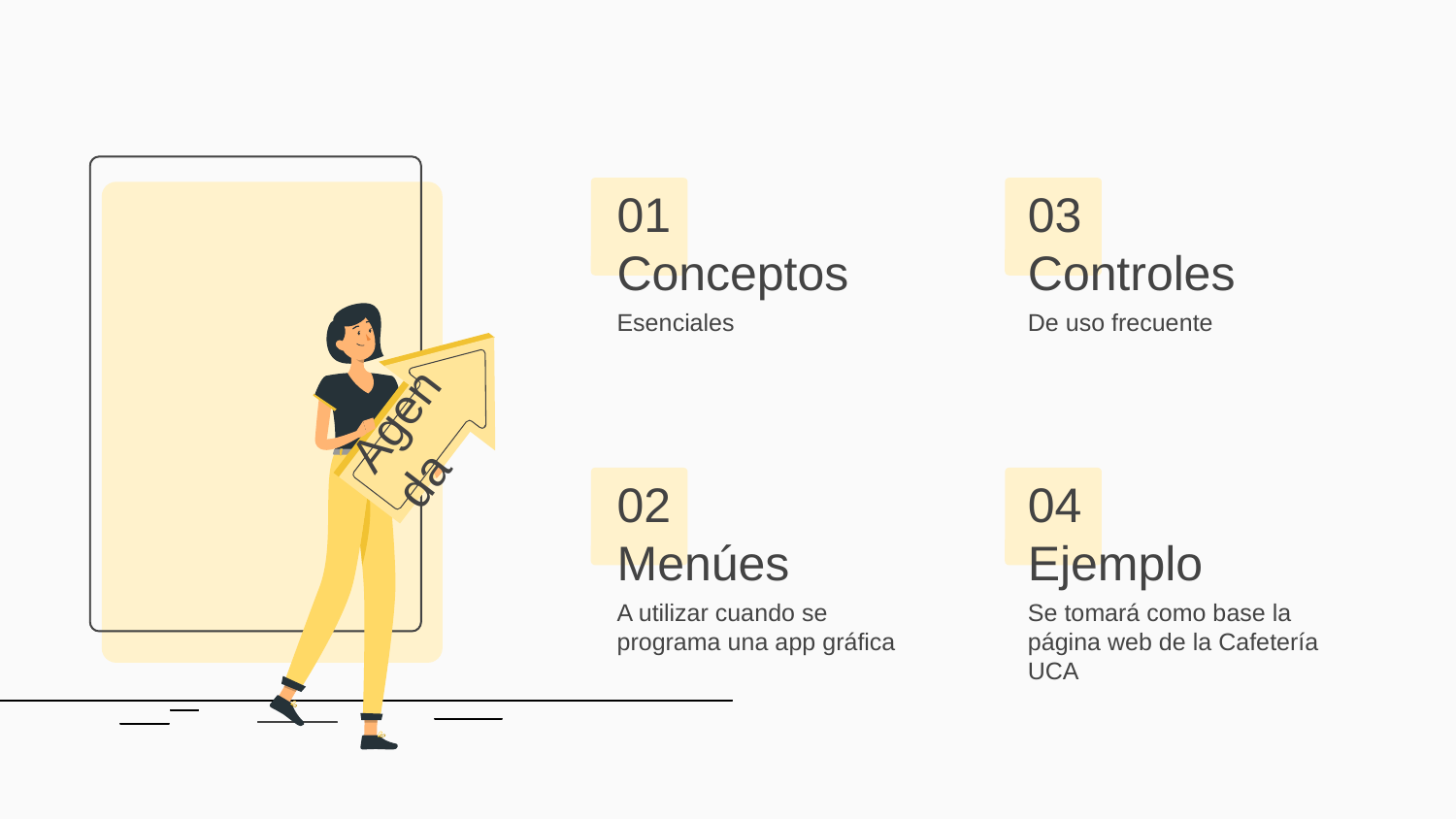

# 01 Conceptos
03
Controles
Esenciales
De uso frecuente

Agenda

02
Menúes
04
Ejemplo
A utilizar cuando se programa una app gráfica
Se tomará como base la página web de la Cafetería UCA